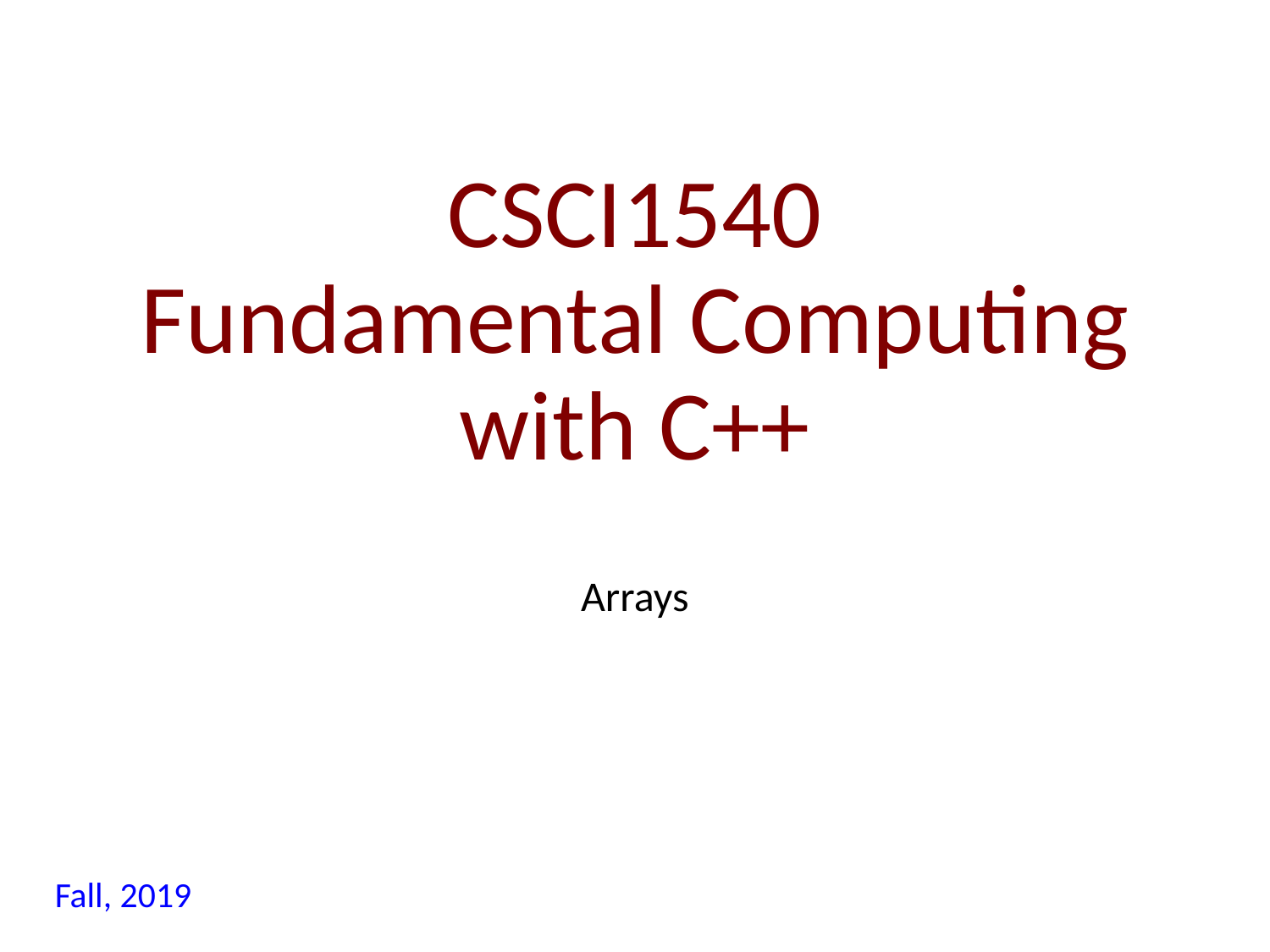

# CSCI1540 Fundamental Computing with C++

Arrays
Fall, 2019